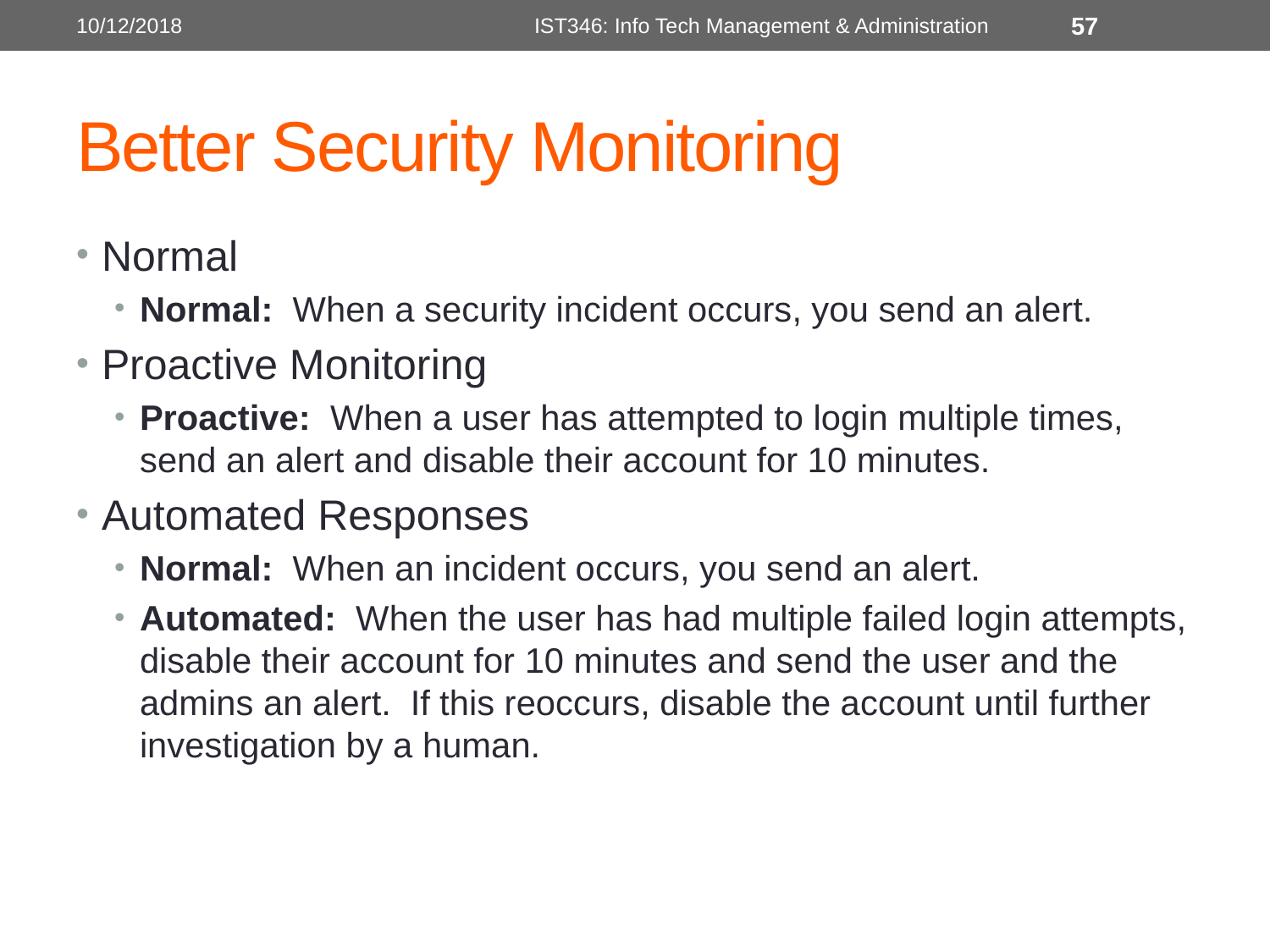

10/12/2018
IST346: Info Tech Management & Administration
57
# Better Security Monitoring
Normal
Normal:  When a security incident occurs, you send an alert.
Proactive Monitoring
Proactive:  When a user has attempted to login multiple times, send an alert and disable their account for 10 minutes.
Automated Responses
Normal:  When an incident occurs, you send an alert.
Automated:  When the user has had multiple failed login attempts, disable their account for 10 minutes and send the user and the admins an alert.  If this reoccurs, disable the account until further investigation by a human.